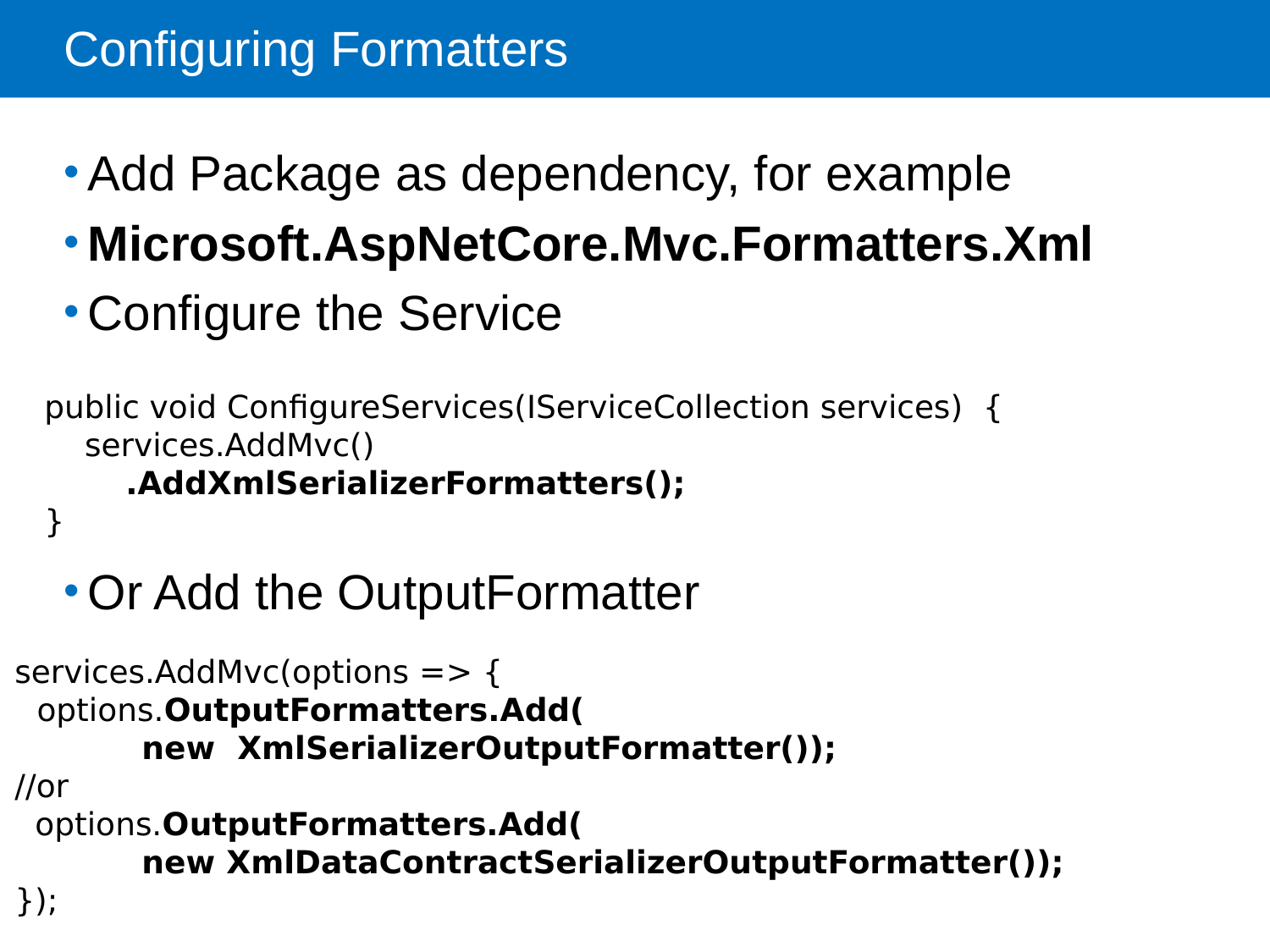

# Configuring Formatters
Add Package as dependency, for example
Microsoft.AspNetCore.Mvc.Formatters.Xml
Configure the Service

Or Add the OutputFormatter
public void ConfigureServices(IServiceCollection services)  {
    services.AddMvc()
        .AddXmlSerializerFormatters();
}
services.AddMvc(options => {
  options.OutputFormatters.Add(
	new  XmlSerializerOutputFormatter());
//or
  options.OutputFormatters.Add(
	new XmlDataContractSerializerOutputFormatter());
});